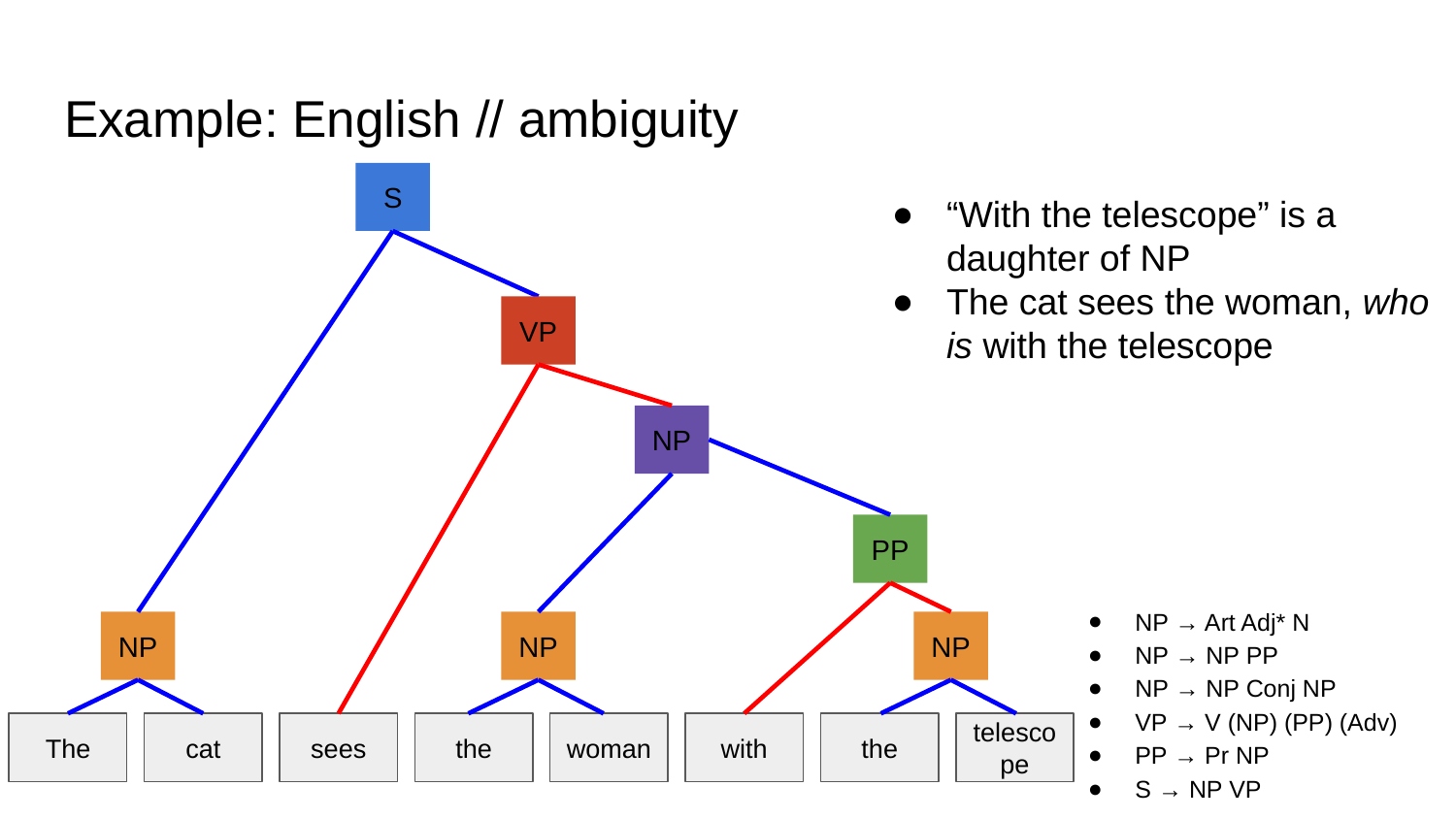

# Example: English // ambiguity
S
“With the telescope” is a daughter of NP
The cat sees the woman, who is with the telescope
VP
NP
PP
NP → Art Adj* N
NP → NP PP
NP → NP Conj NP
VP → V (NP) (PP) (Adv)
PP → Pr NP
S → NP VP
NP
NP
NP
The
cat
sees
the
woman
with
the
telescope